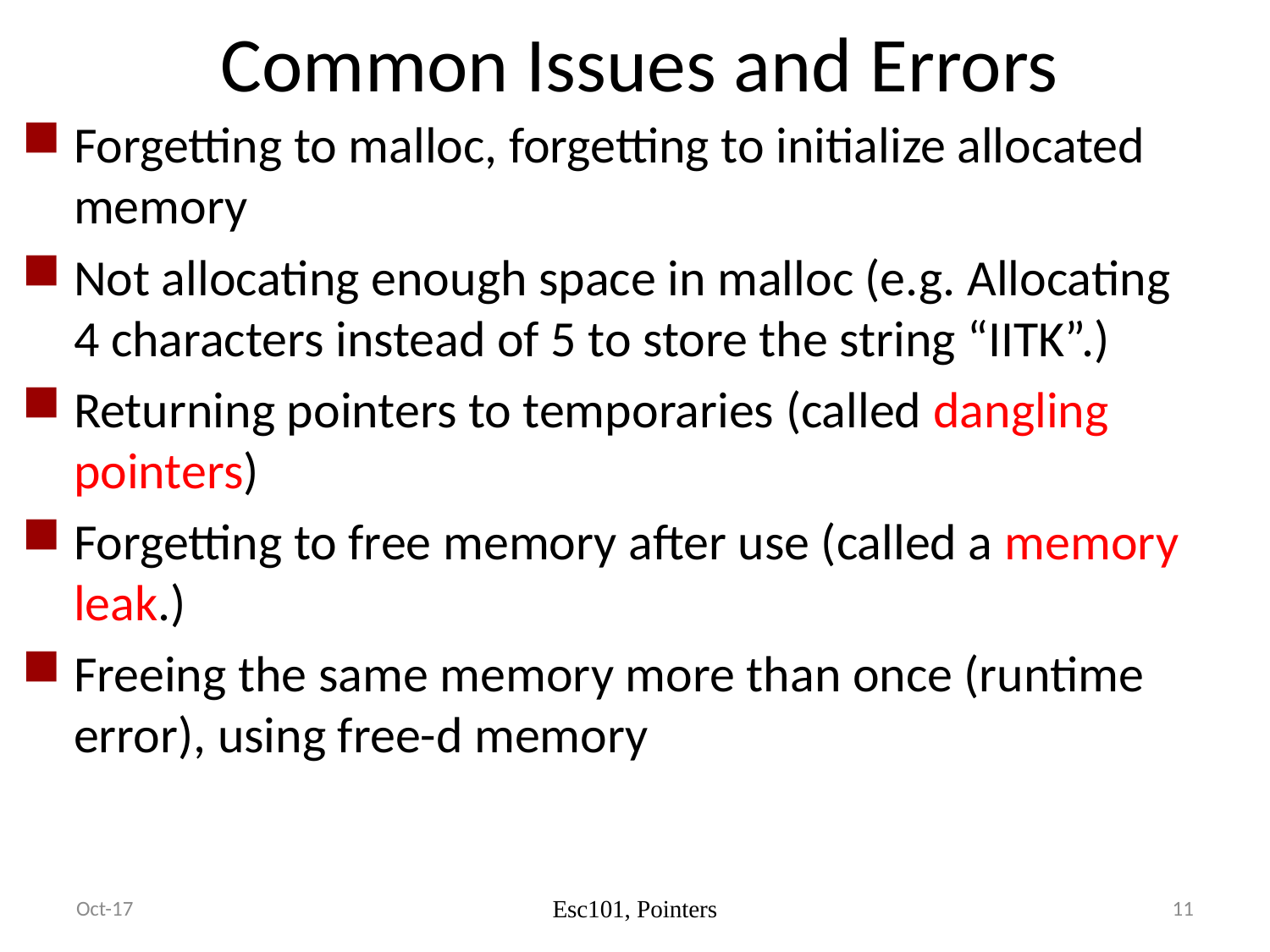

# Common Issues and Errors
Forgetting to malloc, forgetting to initialize allocated memory
Not allocating enough space in malloc (e.g. Allocating 4 characters instead of 5 to store the string “IITK”.)
Returning pointers to temporaries (called dangling pointers)
Forgetting to free memory after use (called a memory leak.)
Freeing the same memory more than once (runtime error), using free-d memory

Oct-17
11
Esc101, Pointers